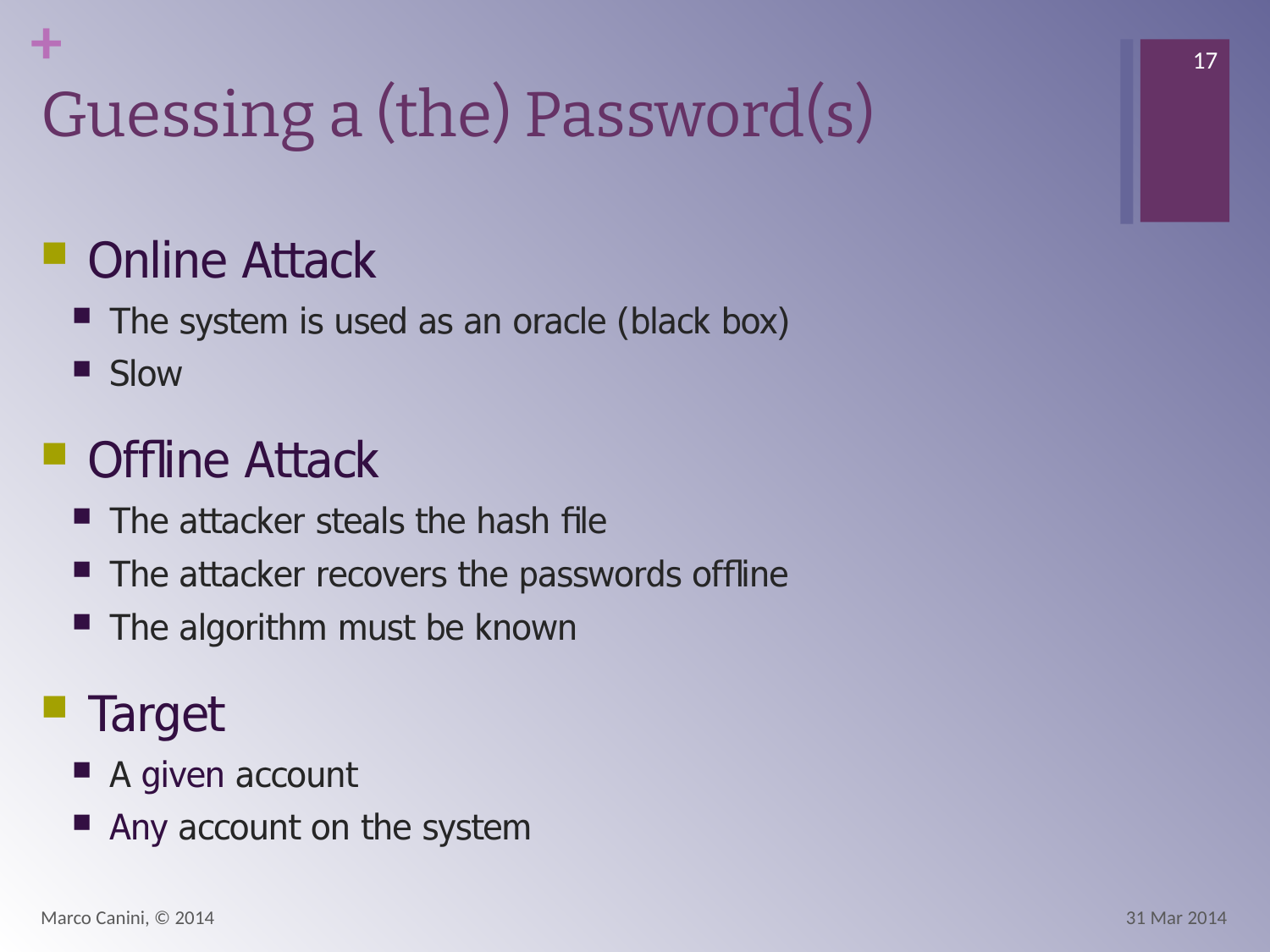

17
# Guessing a (the) Password(s)
Online Attack
The system is used as an oracle (black box)
Slow
Offline Attack
The attacker steals the hash file
The attacker recovers the passwords offline
The algorithm must be known
Target
A given account
Any account on the system

Marco Canini, © 2014
31 Mar 2014